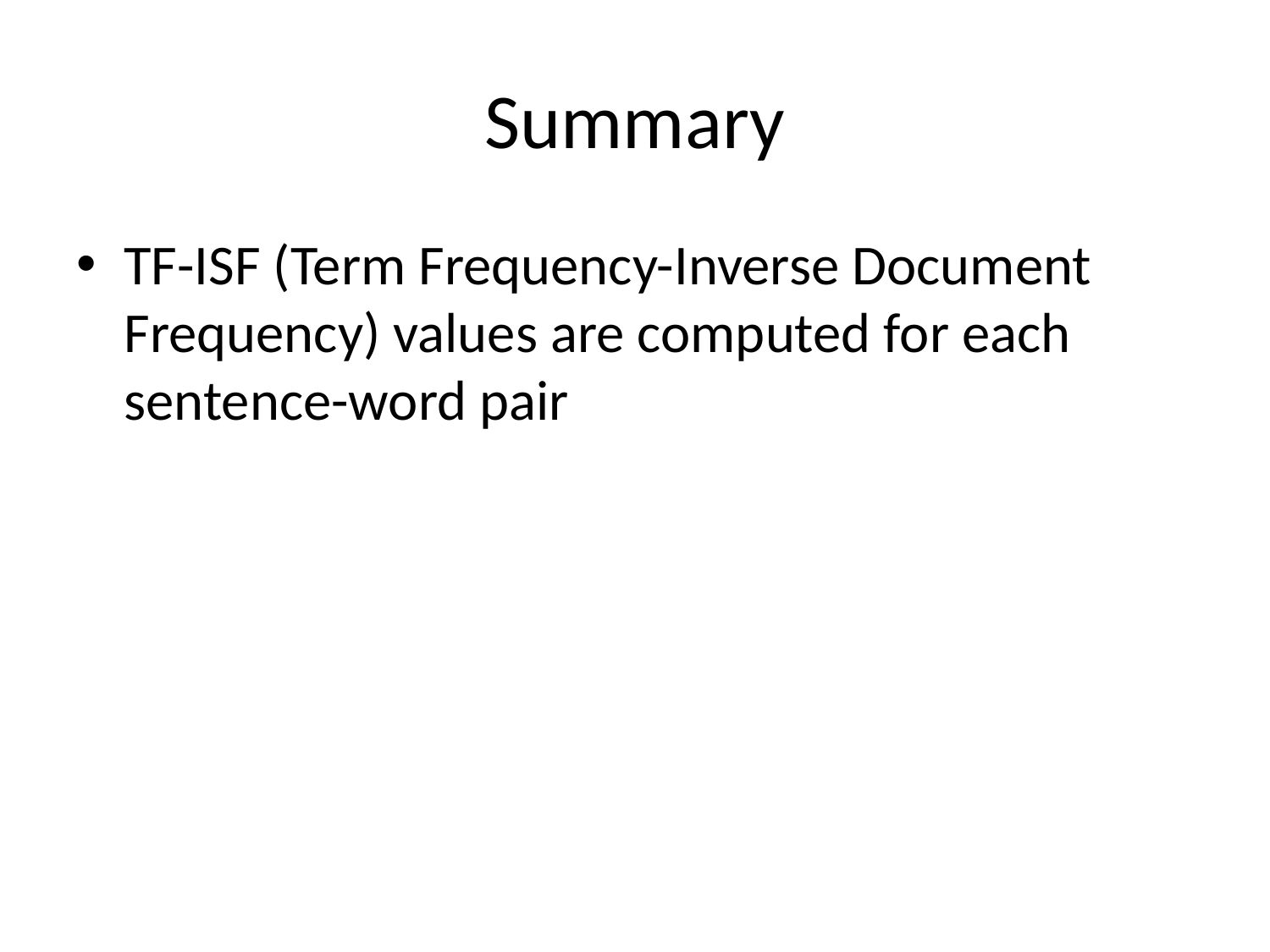

# Summary
TF-ISF (Term Frequency-Inverse Document Frequency) values are computed for each sentence-word pair